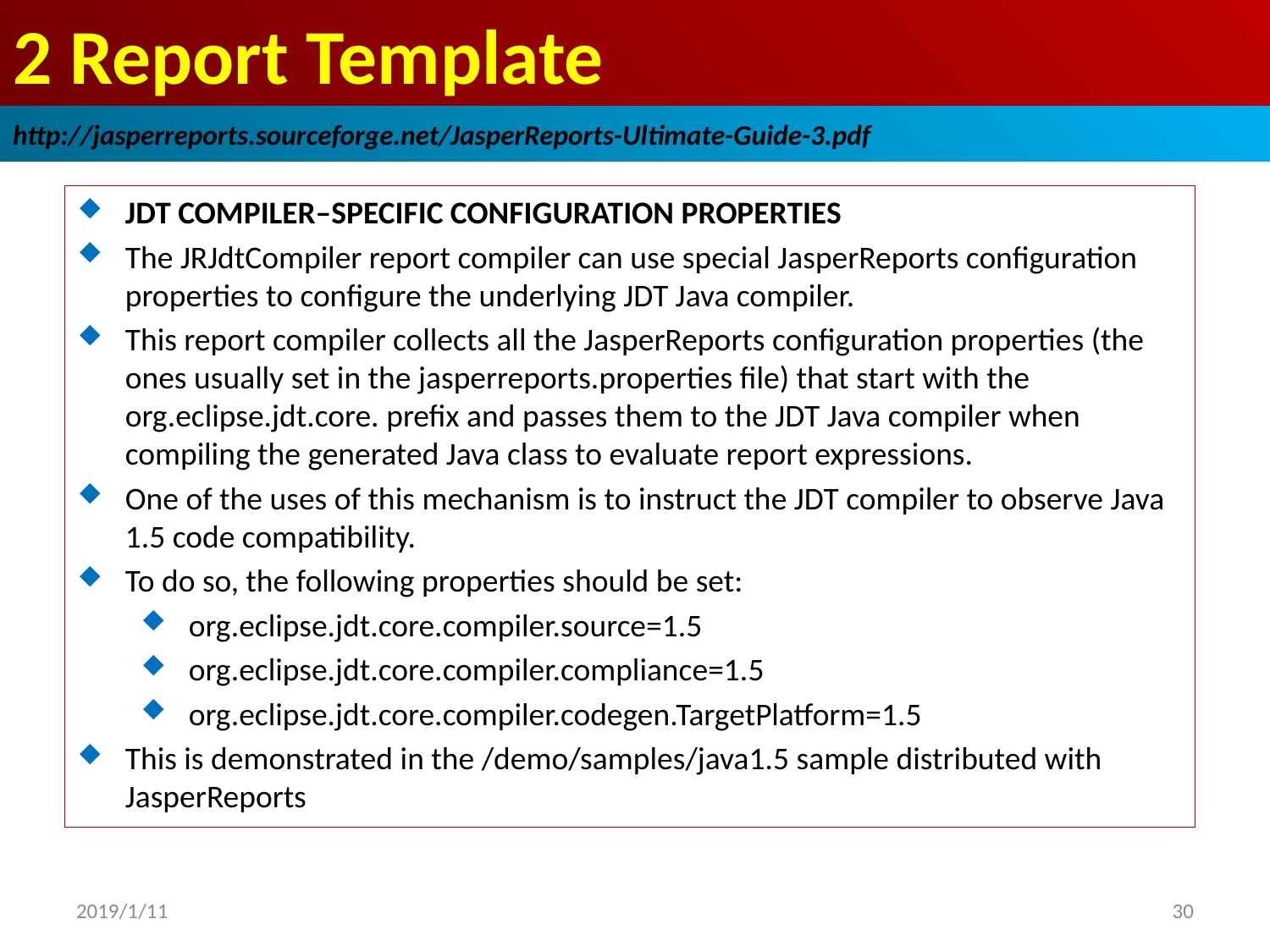

# 2 Report Template
http://jasperreports.sourceforge.net/JasperReports-Ultimate-Guide-3.pdf
JDT COMPILER–SPECIFIC CONFIGURATION PROPERTIES
The JRJdtCompiler report compiler can use special JasperReports configuration properties to configure the underlying JDT Java compiler.
This report compiler collects all the JasperReports configuration properties (the ones usually set in the jasperreports.properties file) that start with the org.eclipse.jdt.core. prefix and passes them to the JDT Java compiler when compiling the generated Java class to evaluate report expressions.
One of the uses of this mechanism is to instruct the JDT compiler to observe Java 1.5 code compatibility.
To do so, the following properties should be set:
org.eclipse.jdt.core.compiler.source=1.5
org.eclipse.jdt.core.compiler.compliance=1.5
org.eclipse.jdt.core.compiler.codegen.TargetPlatform=1.5
This is demonstrated in the /demo/samples/java1.5 sample distributed with JasperReports
2019/1/11
30